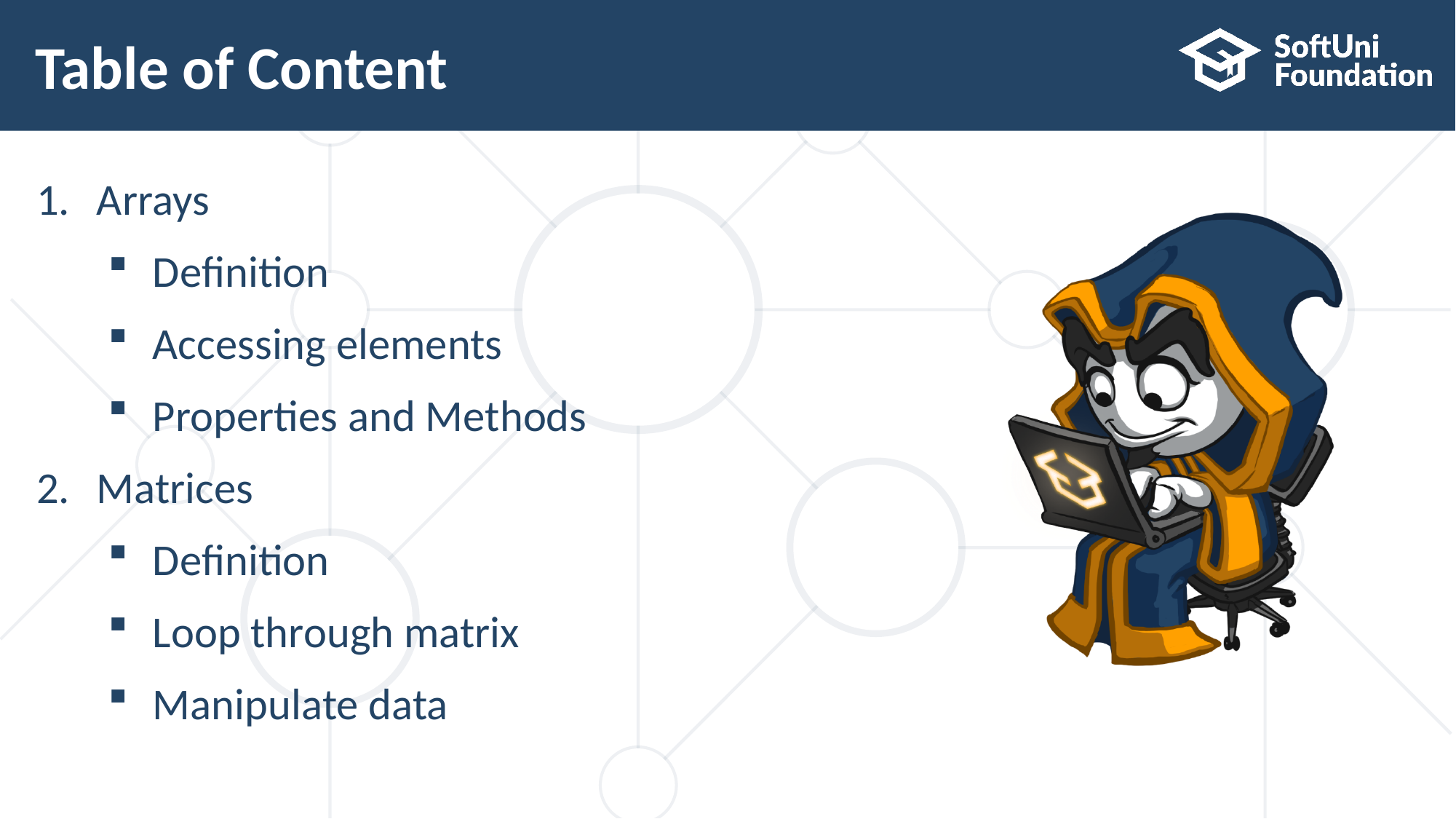

# Table of Content
Arrays
Definition
Accessing elements
Properties and Methods
Matrices
Definition
Loop through matrix
Manipulate data